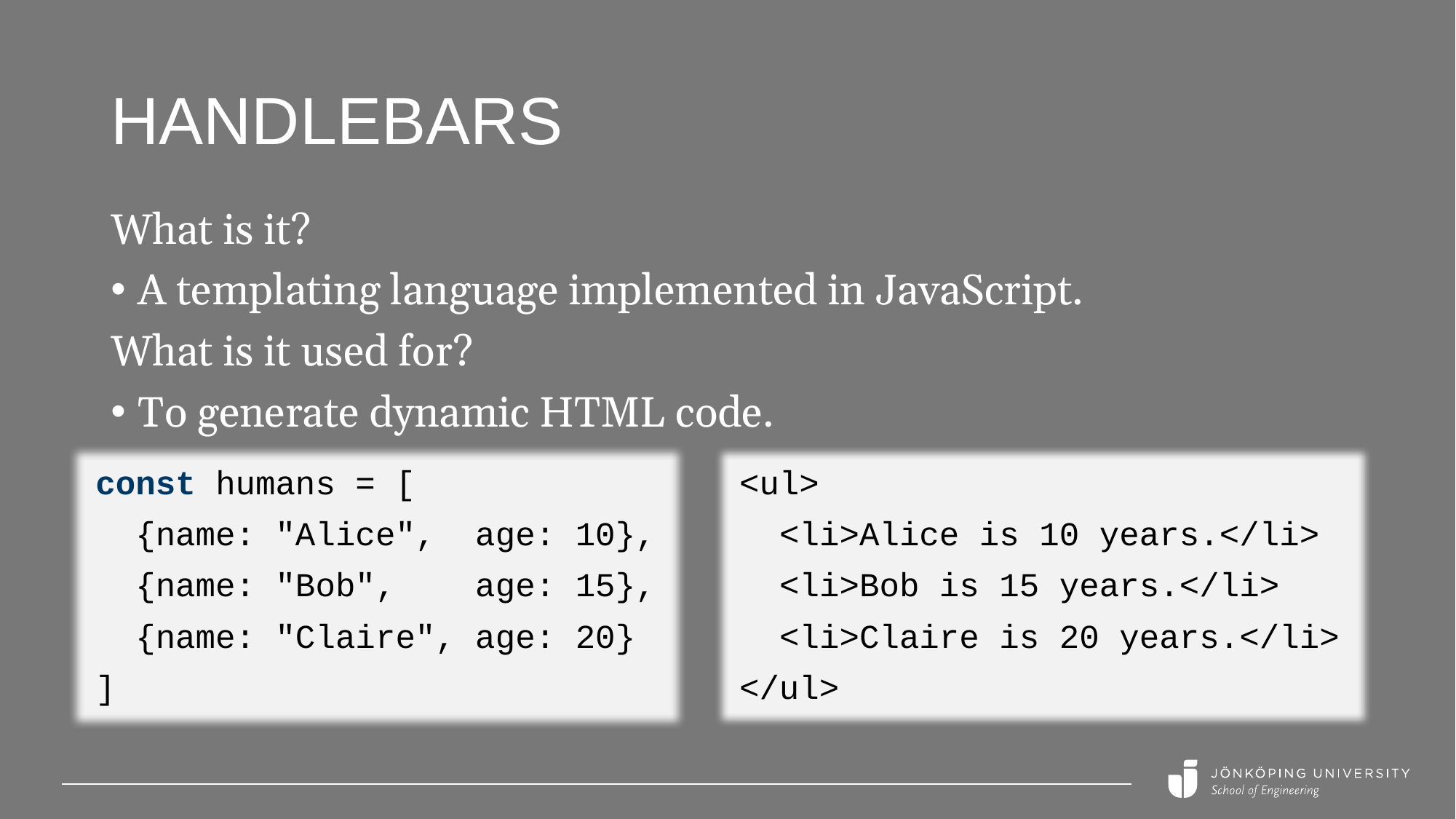

# Handlebars
What is it?
A templating language implemented in JavaScript.
What is it used for?
To generate dynamic HTML code.
const humans = [
  {name: "Alice",  age: 10},
  {name: "Bob",    age: 15},
  {name: "Claire", age: 20}
]
<ul>
  <li>Alice is 10 years.</li>
  <li>Bob is 15 years.</li>
  <li>Claire is 20 years.</li>
</ul>